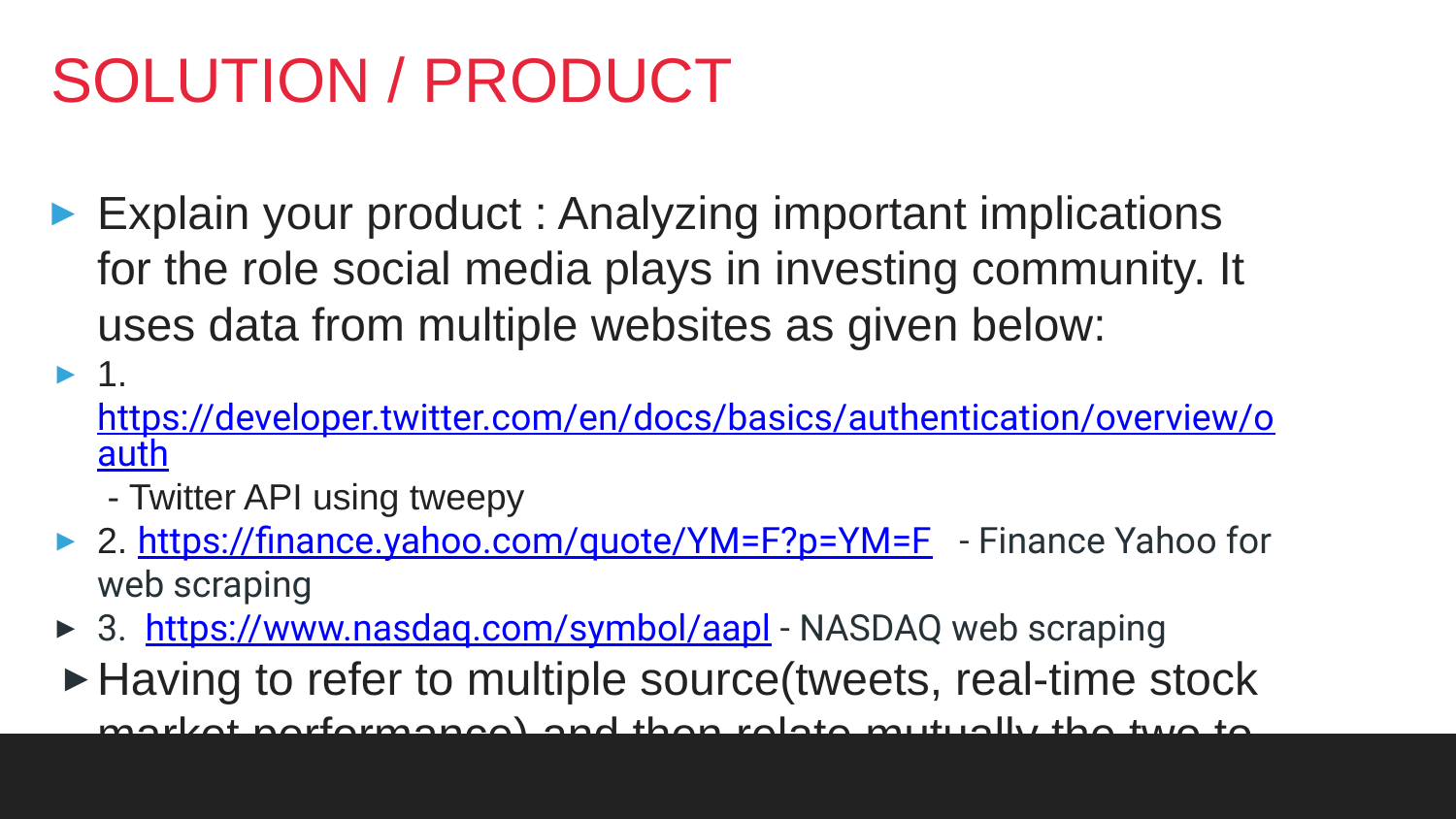

# SOLUTION / PRODUCT

Explain your product : Analyzing important implications for the role social media plays in investing community. It uses data from multiple websites as given below:
1.https://developer.twitter.com/en/docs/basics/authentication/overview/oauth - Twitter API using tweepy
2. https://finance.yahoo.com/quote/YM=F?p=YM=F   - Finance Yahoo for web scraping
3.  https://www.nasdaq.com/symbol/aapl - NASDAQ web scraping
Having to refer to multiple source(tweets, real-time stock market performance) and then relate mutually the two to analyze and conclude the effect of one on the other